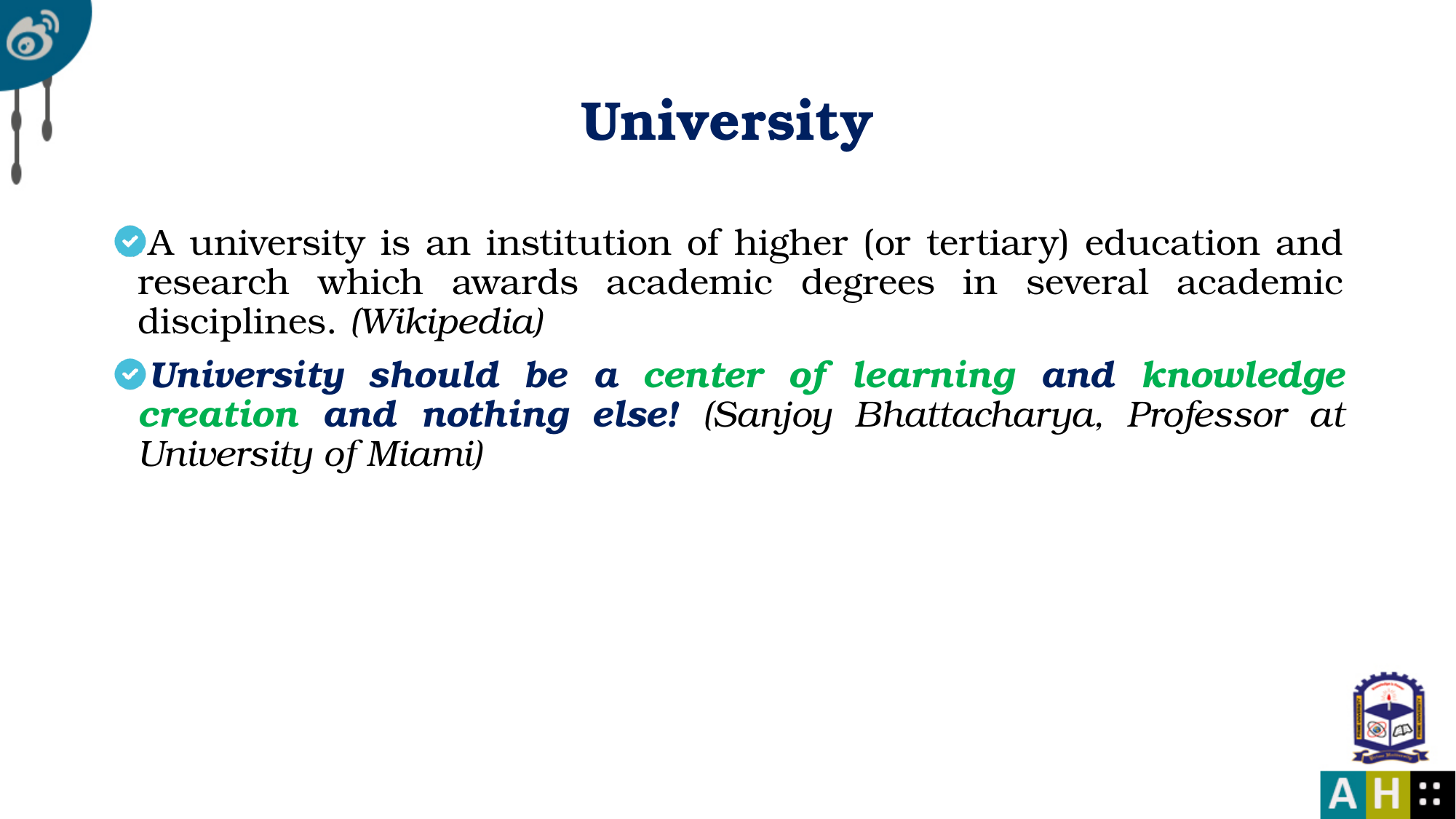

# University
A university is an institution of higher (or tertiary) education and research which awards academic degrees in several academic disciplines. (Wikipedia)
University should be a center of learning and knowledge creation and nothing else! (Sanjoy Bhattacharya, Professor at University of Miami)